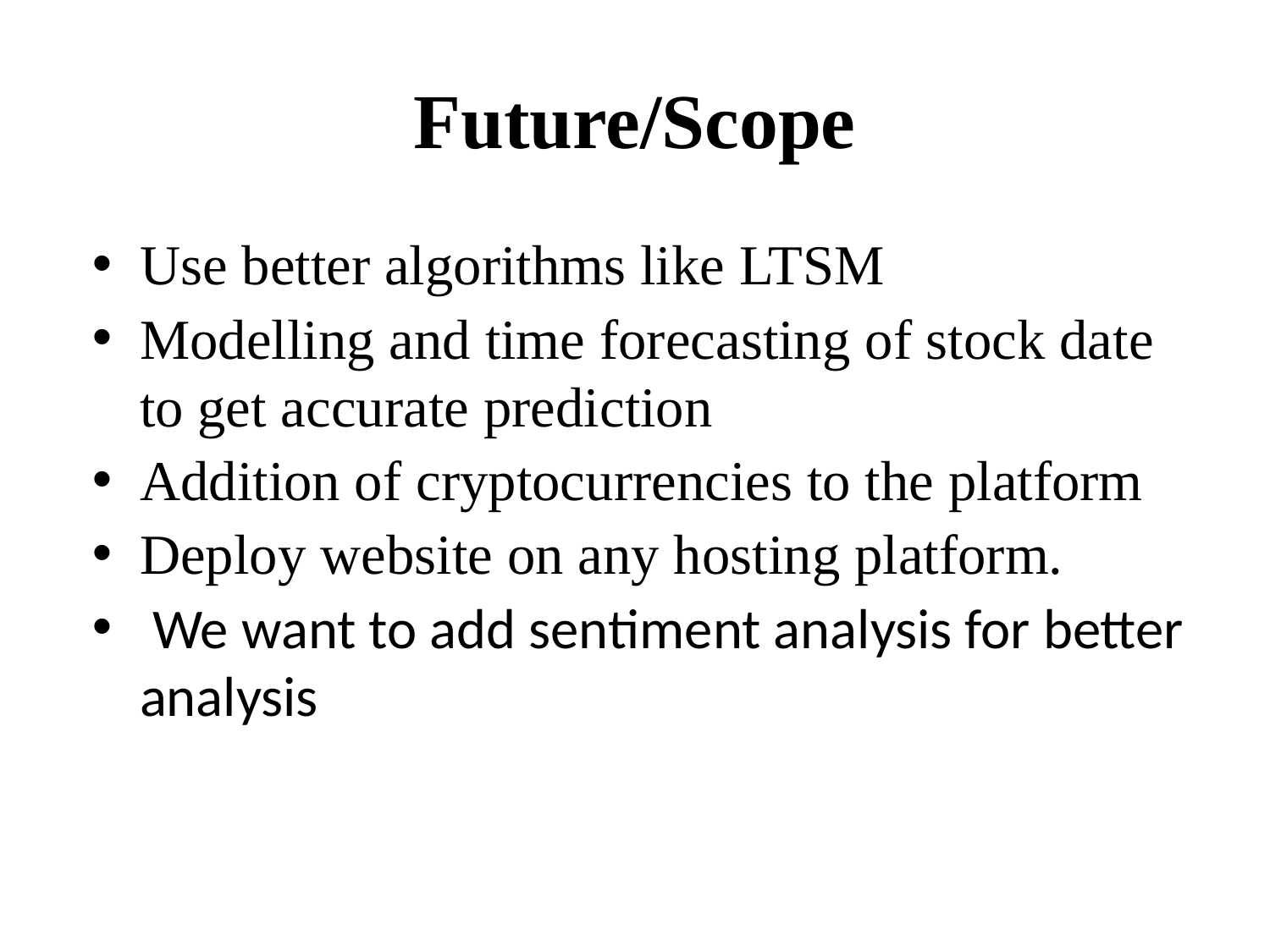

# Future/Scope
Use better algorithms like LTSM
Modelling and time forecasting of stock date to get accurate prediction
Addition of cryptocurrencies to the platform
Deploy website on any hosting platform.
 We want to add sentiment analysis for better analysis